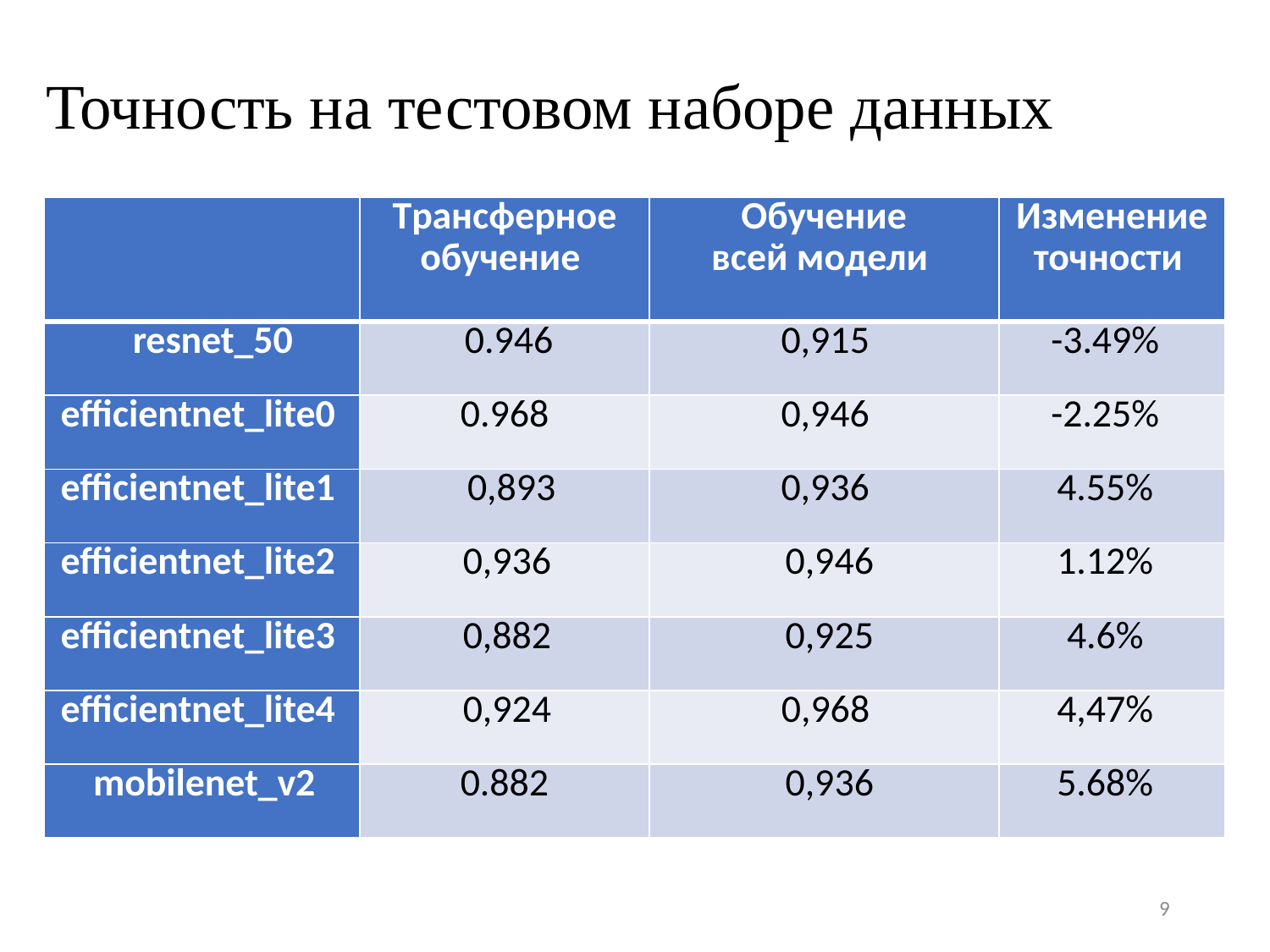

# Точность на тестовом наборе данных
|  | Трансферное обучение | Обучение всей модели | Изменение точности |
| --- | --- | --- | --- |
| resnet\_50 | 0.946 | 0,915 | -3.49% |
| efficientnet\_lite0 | 0.968 | 0,946 | -2.25% |
| efficientnet\_lite1 | 0,893 | 0,936 | 4.55% |
| efficientnet\_lite2 | 0,936 | 0,946 | 1.12% |
| efficientnet\_lite3 | 0,882 | 0,925 | 4.6% |
| efficientnet\_lite4 | 0,924 | 0,968 | 4,47% |
| mobilenet\_v2 | 0.882 | 0,936 | 5.68% |
9